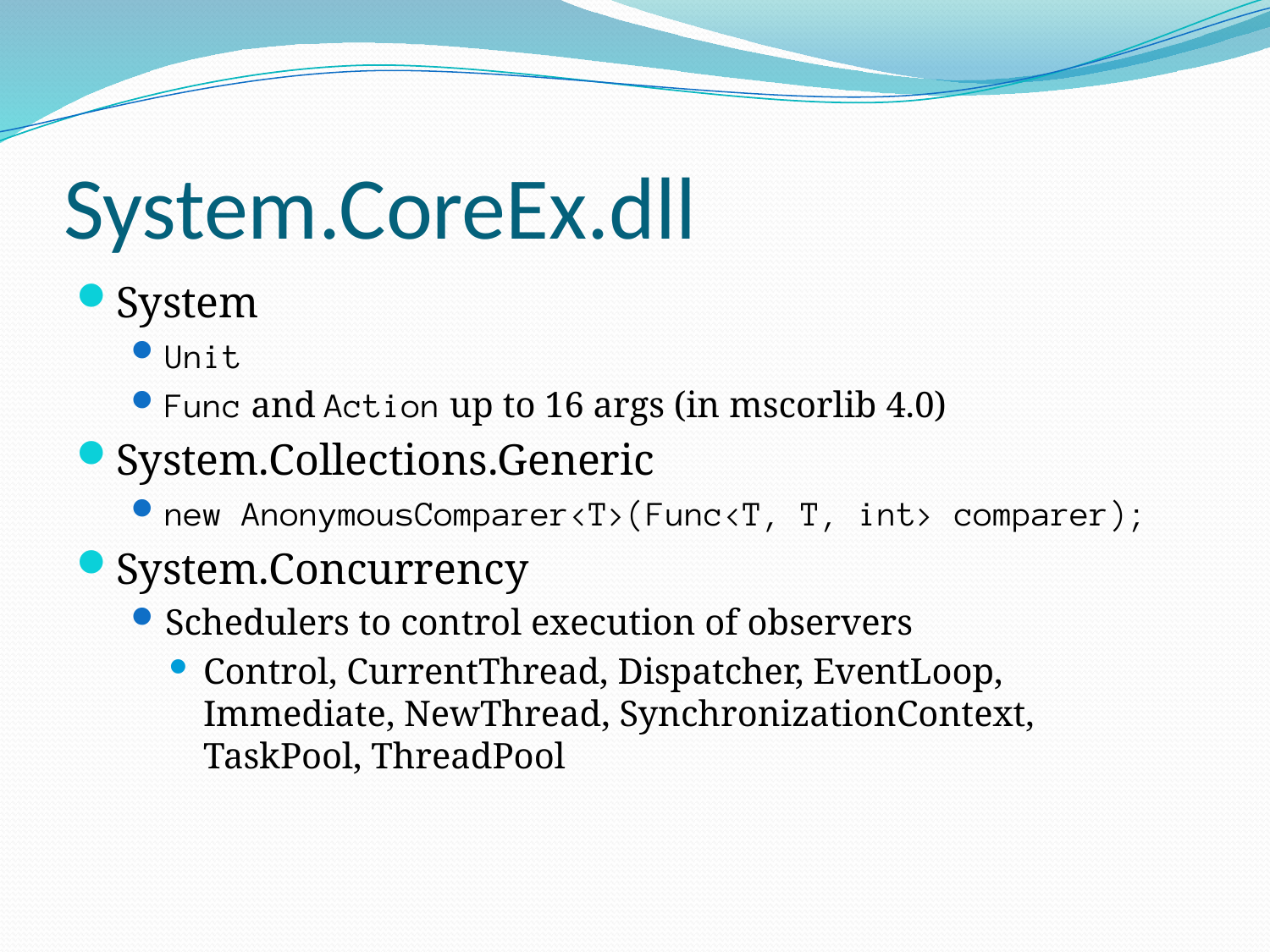

# System.CoreEx.dll
System
Unit
Func and Action up to 16 args (in mscorlib 4.0)
System.Collections.Generic
new AnonymousComparer<T>(Func<T, T, int> comparer);
System.Concurrency
Schedulers to control execution of observers
Control, CurrentThread, Dispatcher, EventLoop, Immediate, NewThread, SynchronizationContext, TaskPool, ThreadPool